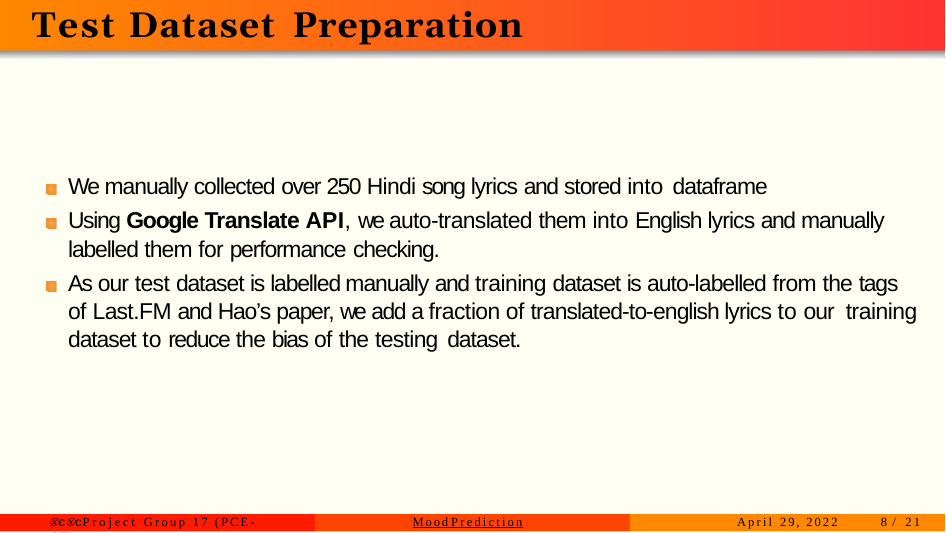

# Test Dataset Preparation
We manually collected over 250 Hindi song lyrics and stored into dataframe
Using Google Translate API, we auto-translated them into English lyrics and manually  labelled them for performance checking.
As our test dataset is labelled manually and training dataset is auto-labelled from the tags  of Last.FM and Hao’s paper, we add a fraction of translated-to-english lyrics to our  training dataset to reduce the bias of the testing dataset.

Ⓧc Ⓧc Project Group 17 (PCE-CT)

Mood Prediction
April 29, 2022
8 / 21